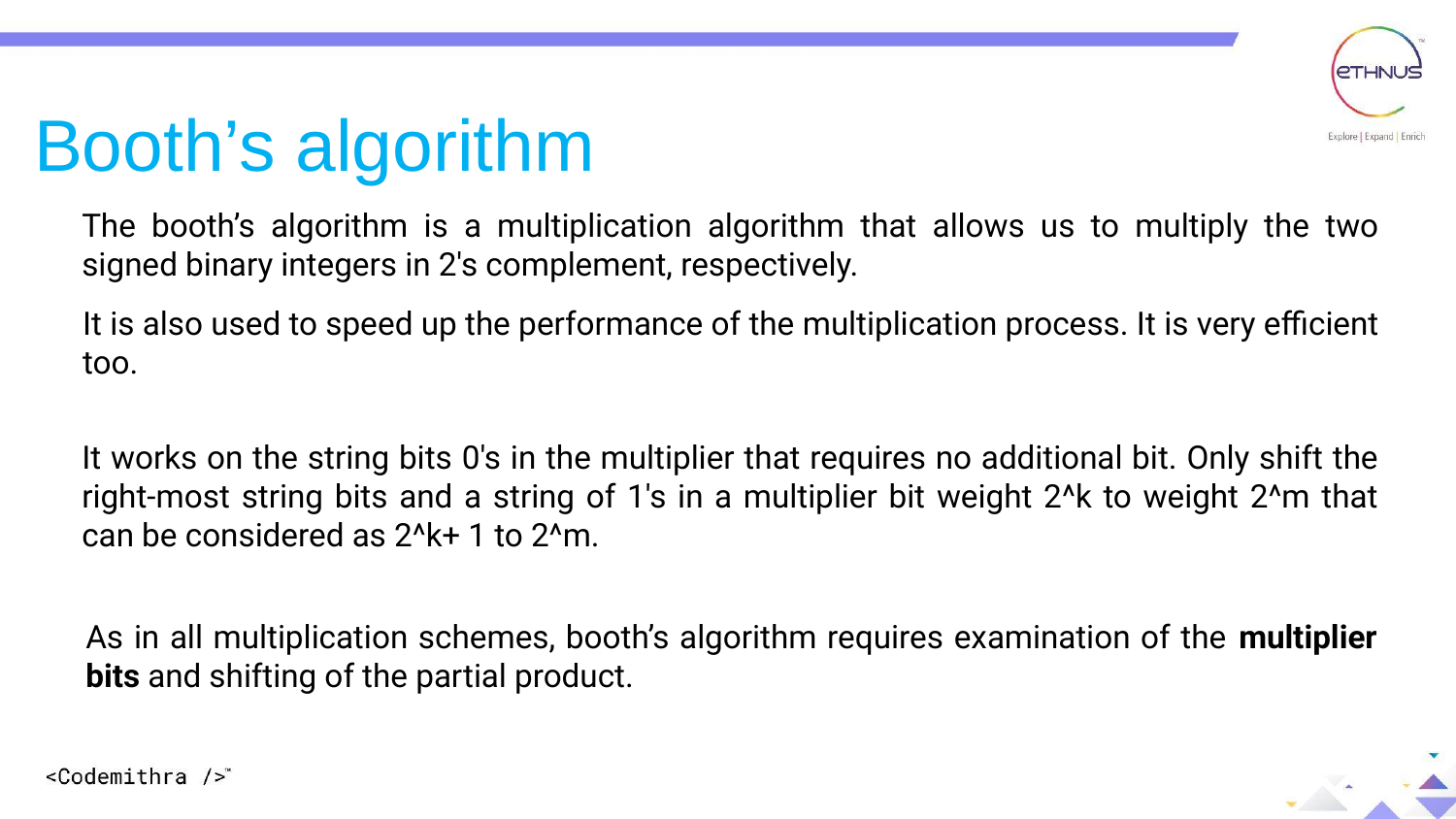

Booth’s algorithm
The booth’s algorithm is a multiplication algorithm that allows us to multiply the two signed binary integers in 2's complement, respectively.

It is also used to speed up the performance of the multiplication process. It is very efficient too.
It works on the string bits 0's in the multiplier that requires no additional bit. Only shift the right-most string bits and a string of 1's in a multiplier bit weight 2^k to weight 2^m that can be considered as 2^k+ 1 to 2^m.
As in all multiplication schemes, booth’s algorithm requires examination of the multiplier bits and shifting of the partial product.